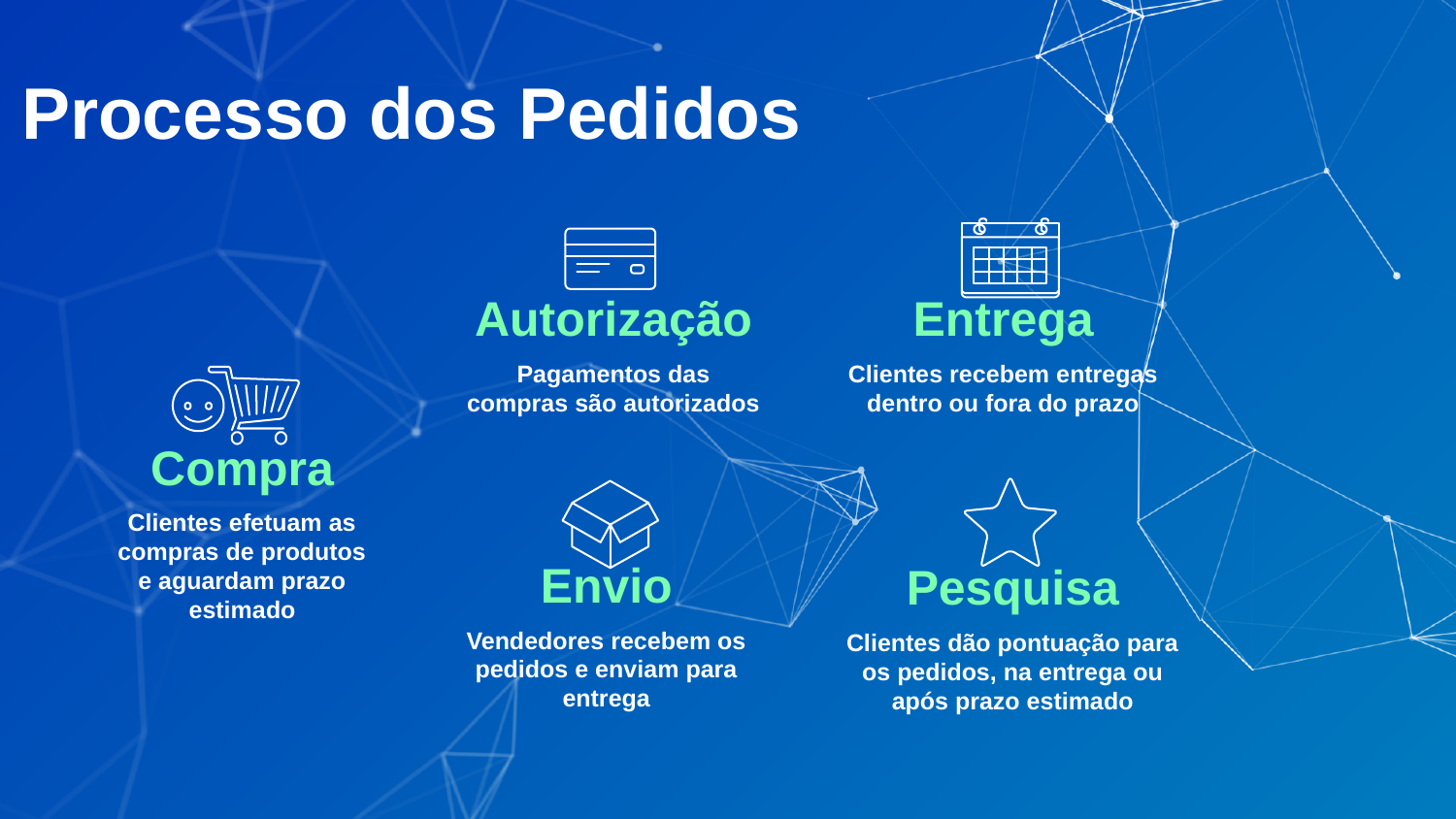

Processo dos Pedidos

Autorização
Pagamentos das compras são autorizados
Entrega
Clientes recebem entregas dentro ou fora do prazo

Compra
Clientes efetuam as compras de produtos e aguardam prazo estimado

Envio
Vendedores recebem os pedidos e enviam para entrega
Pesquisa
Clientes dão pontuação para os pedidos, na entrega ou após prazo estimado